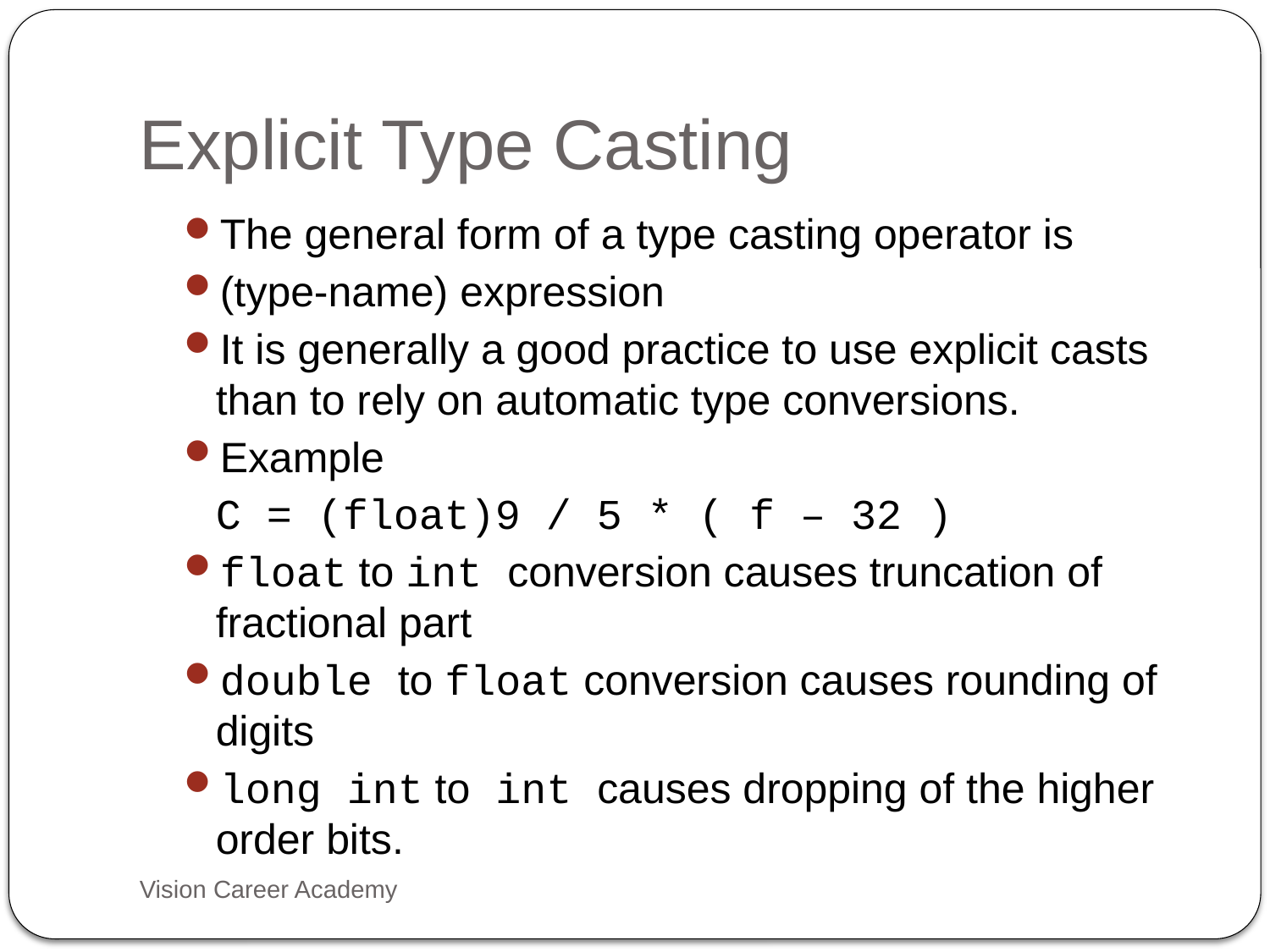

The general form of a type casting operator is
(type-name) expression
It is generally a good practice to use explicit casts than to rely on automatic type conversions.
Example
	C = (float)9 / 5 * ( f – 32 )
float to int conversion causes truncation of fractional part
double to float conversion causes rounding of digits
long int to int causes dropping of the higher order bits.
# Explicit Type Casting
Vision Career Academy